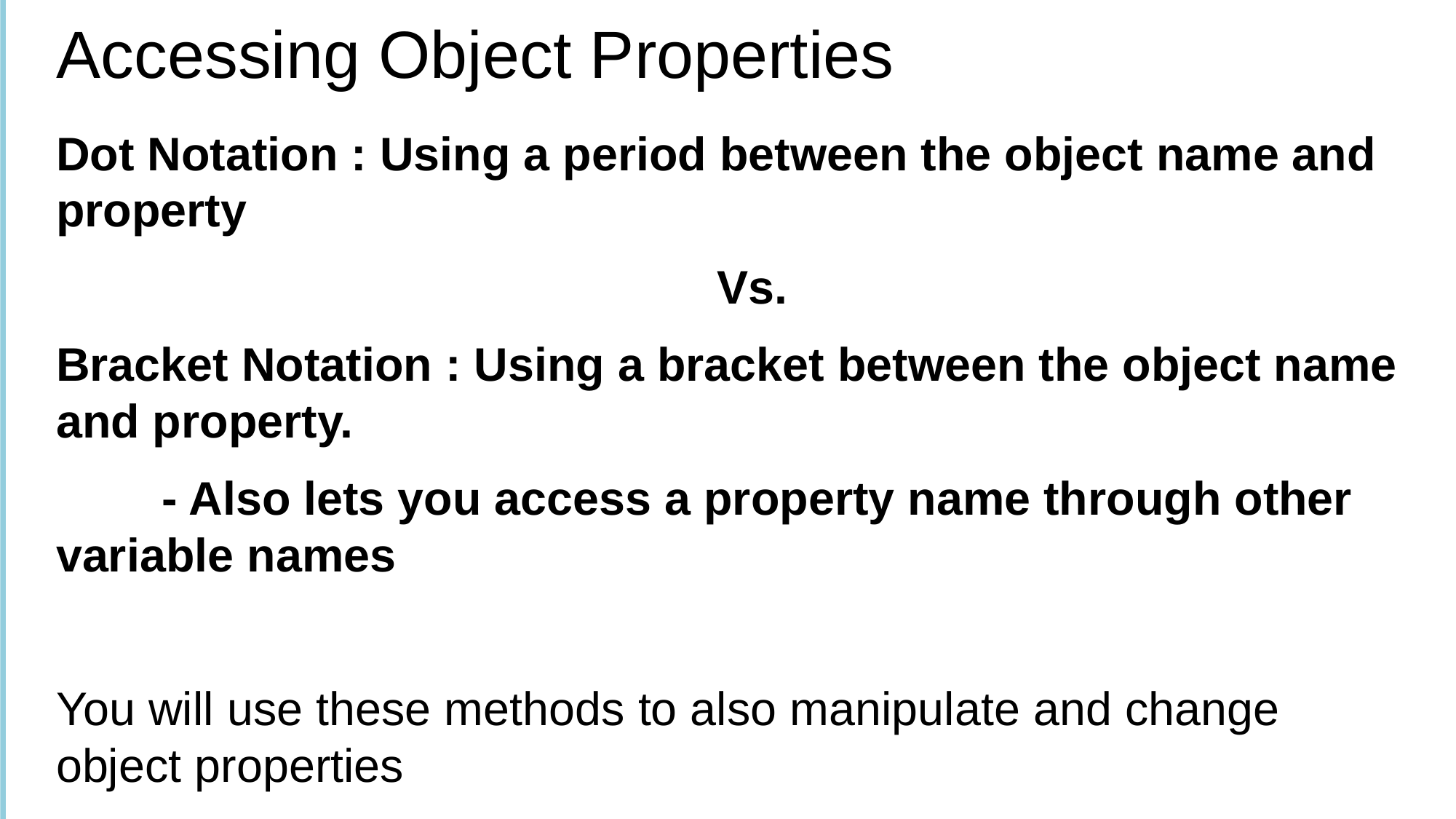

# Accessing Object Properties
Dot Notation : Using a period between the object name and property
   Vs.
Bracket Notation : Using a bracket between the object name and property.
	- Also lets you access a property name through other variable names

You will use these methods to also manipulate and change object properties